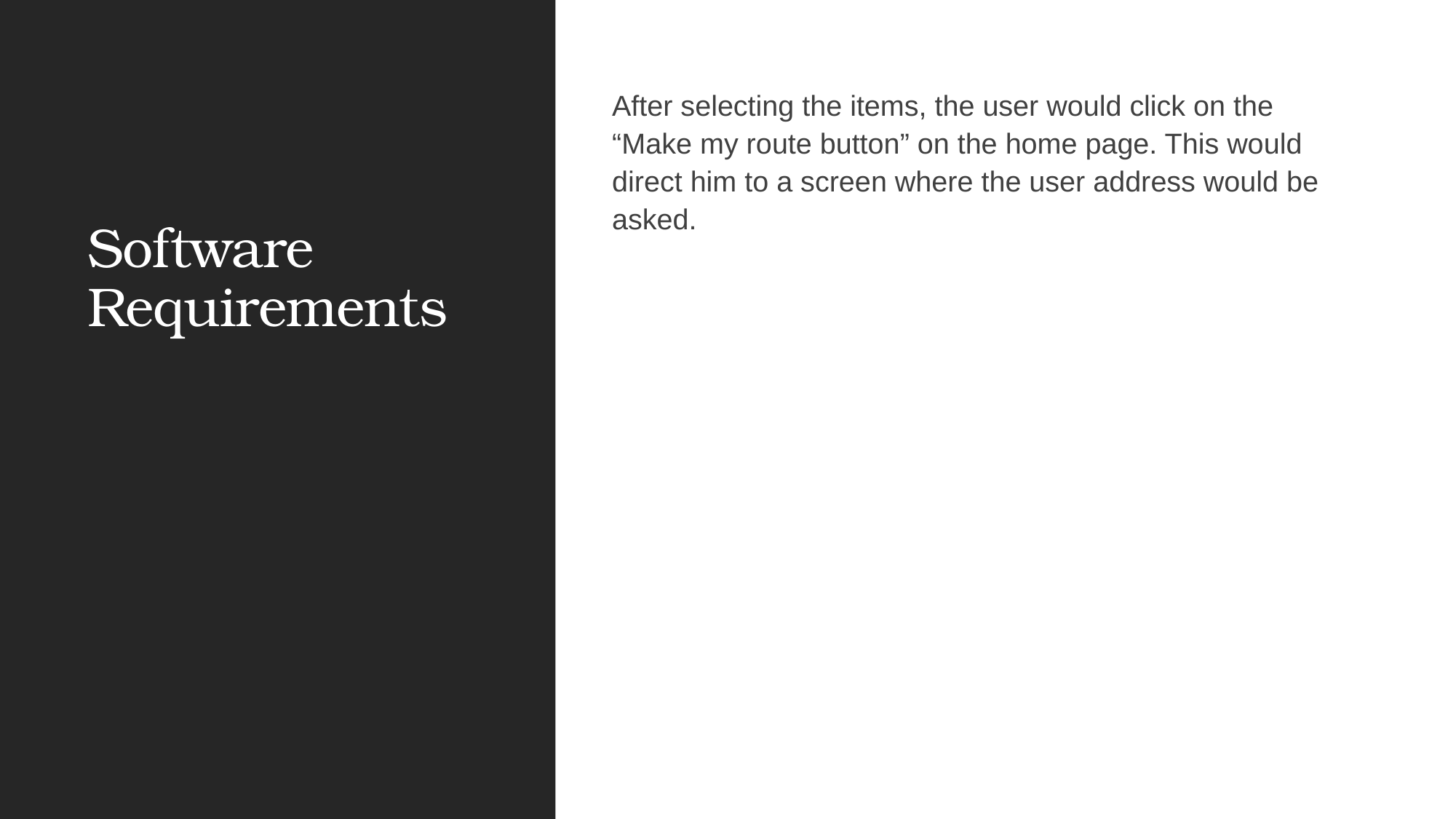

After selecting the items, the user would click on the “Make my route button” on the home page. This would direct him to a screen where the user address would be asked.

# Software Requirements